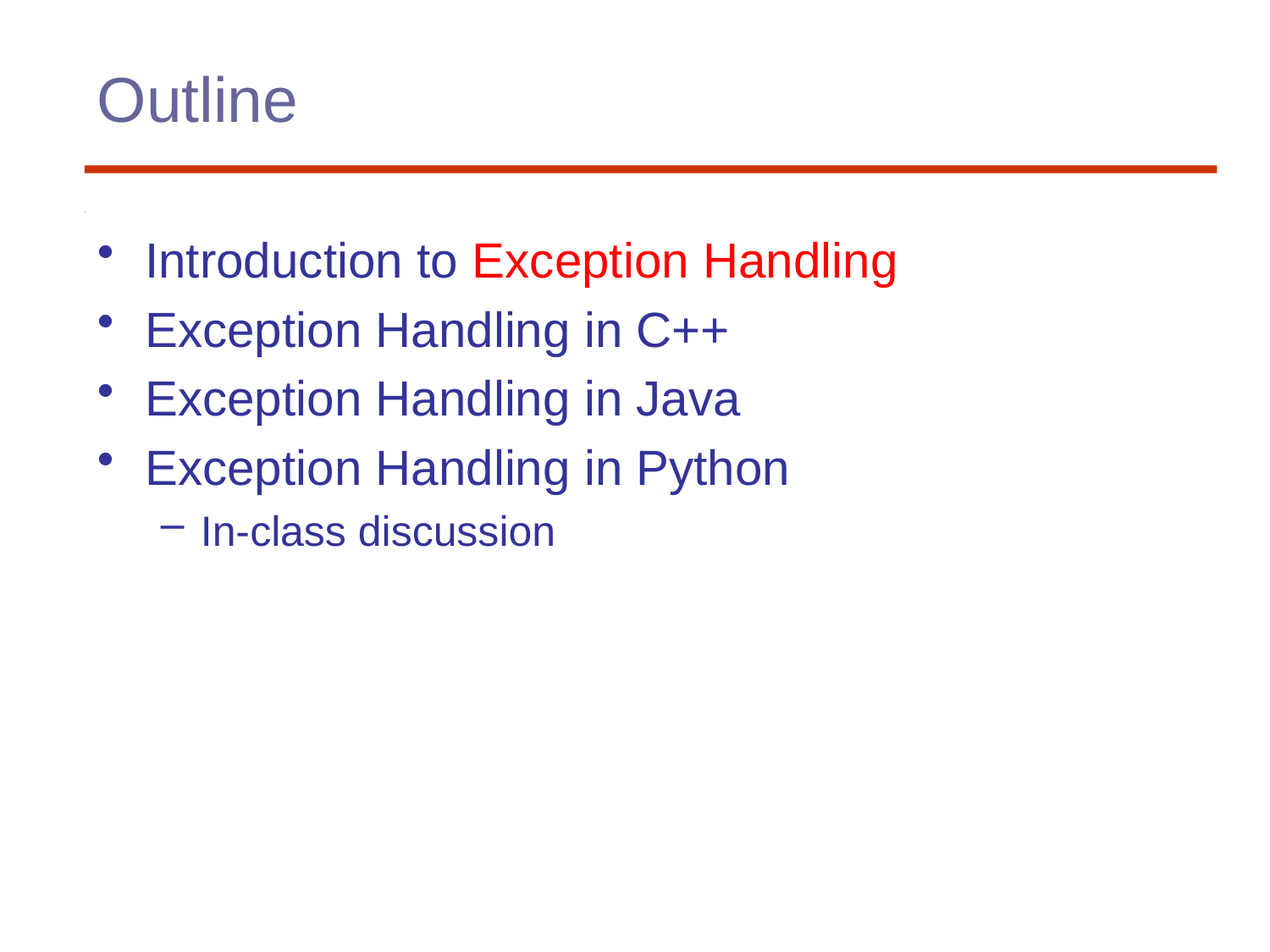

# Outline
Introduction to Exception Handling
Exception Handling in C++
Exception Handling in Java
Exception Handling in Python
In-class discussion